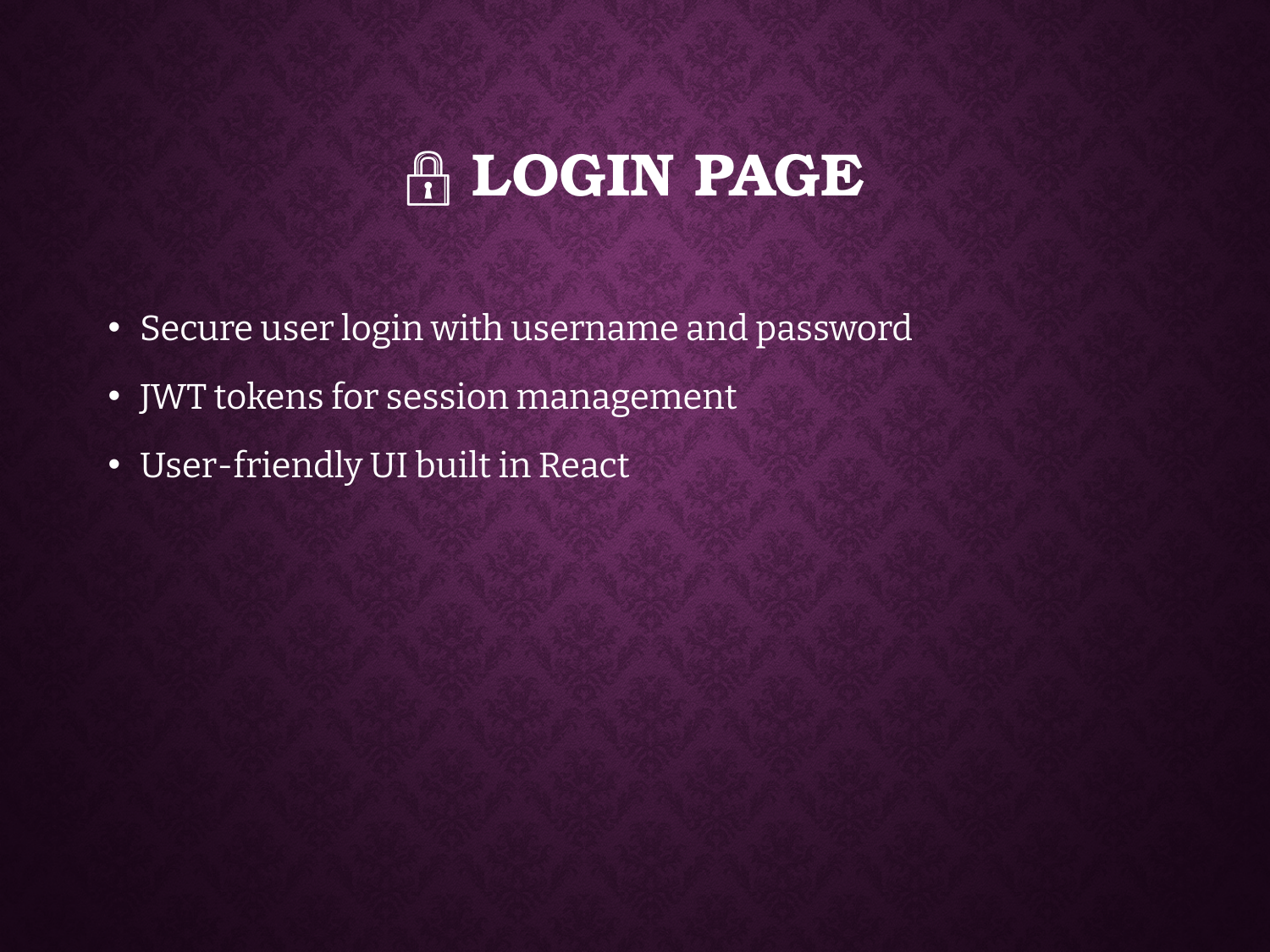

# 🔒 Login Page
Secure user login with username and password
JWT tokens for session management
User-friendly UI built in React